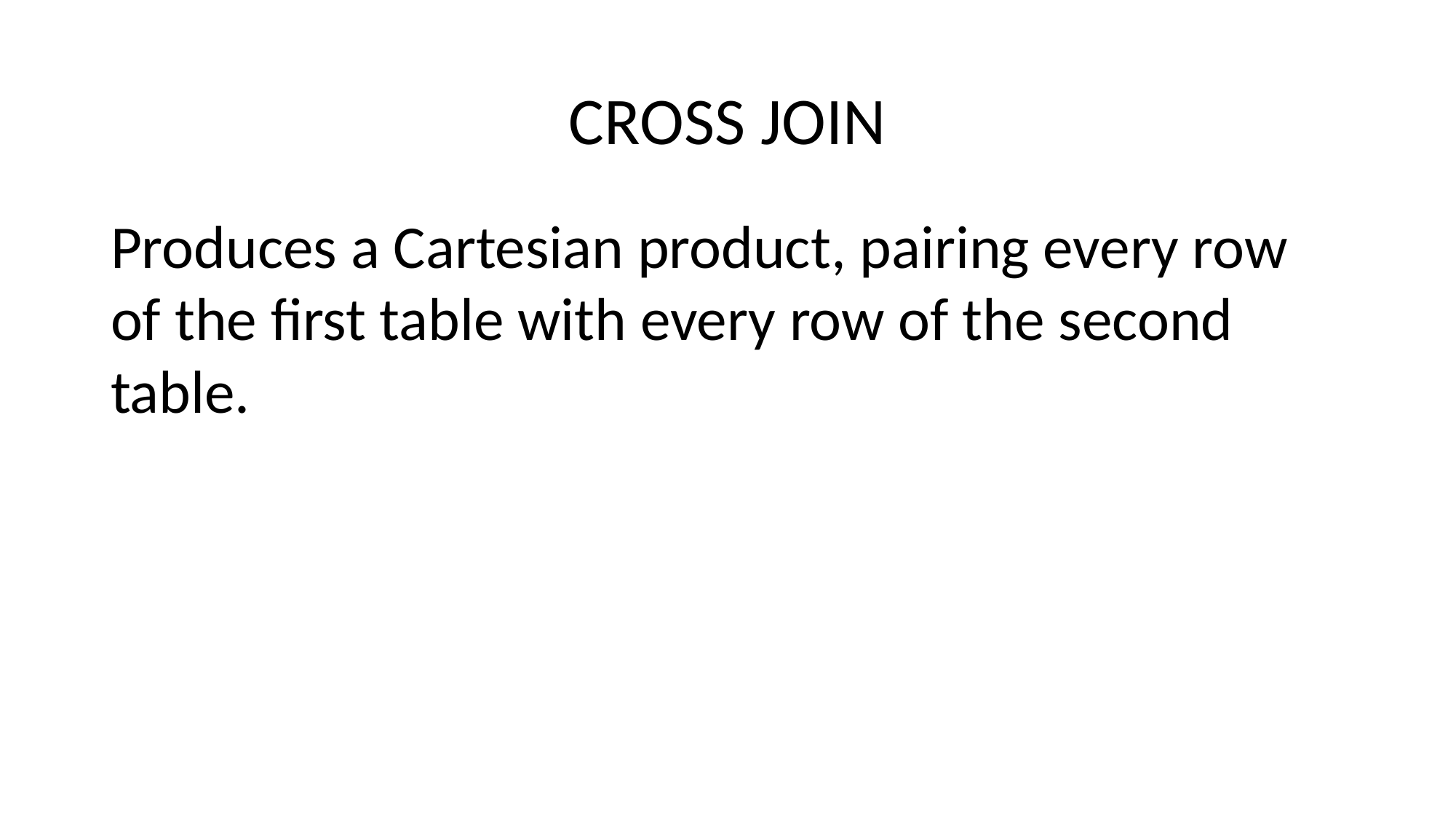

# CROSS JOIN
Produces a Cartesian product, pairing every row of the first table with every row of the second table.